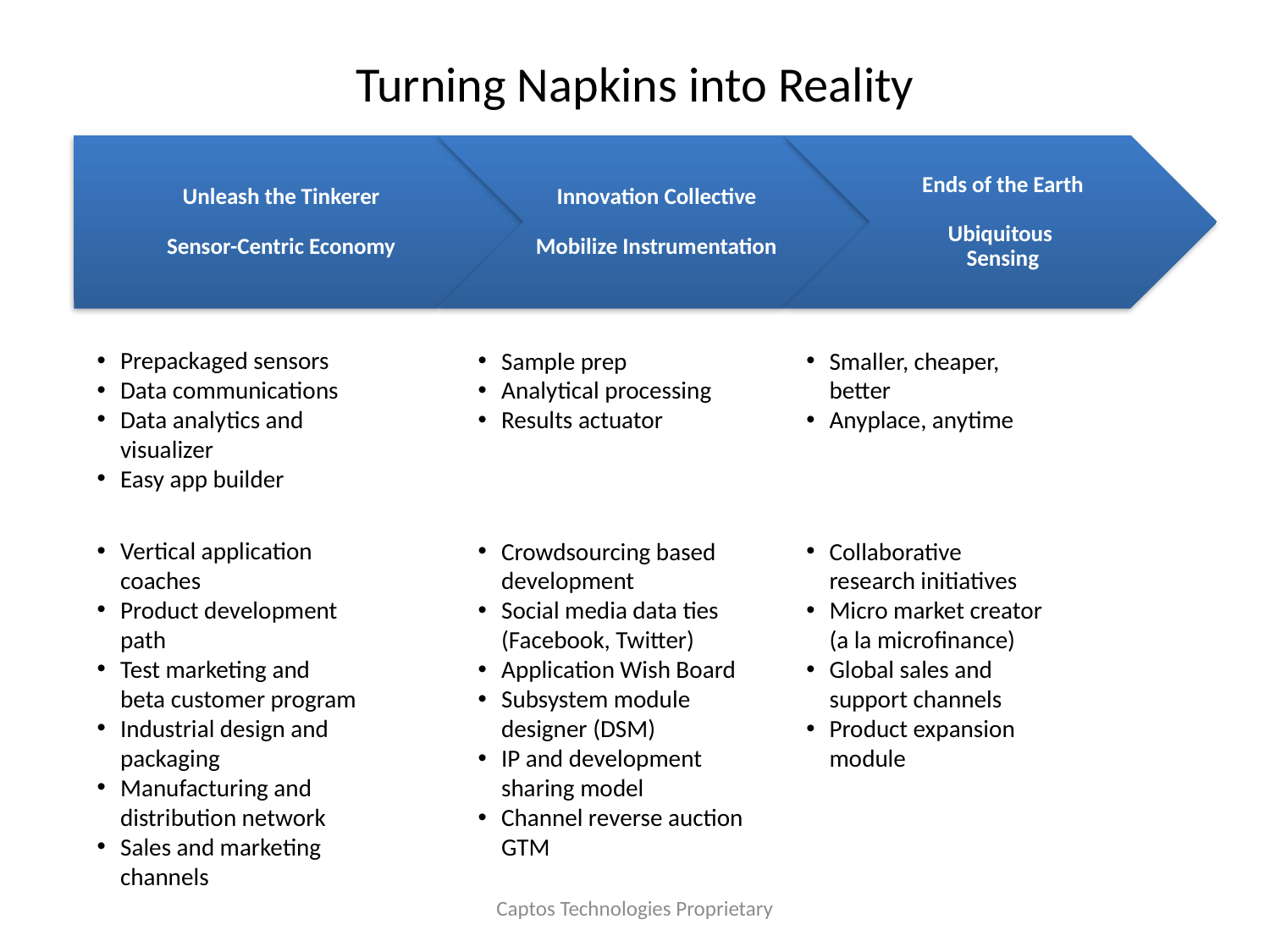

# Turning Napkins into Reality
Unleash the Tinkerer
Sensor-Centric Economy
Innovation Collective
Mobilize Instrumentation
Ends of the Earth
Ubiquitous
Sensing
Prepackaged sensors
Data communications
Data analytics and visualizer
Easy app builder
Sample prep
Analytical processing
Results actuator
Smaller, cheaper, better
Anyplace, anytime
Vertical application coaches
Product development path
Test marketing and beta customer program
Industrial design and packaging
Manufacturing and distribution network
Sales and marketing channels
Crowdsourcing based development
Social media data ties (Facebook, Twitter)
Application Wish Board
Subsystem module designer (DSM)
IP and development sharing model
Channel reverse auction GTM

Collaborative research initiatives
Micro market creator (a la microfinance)
Global sales and support channels
Product expansion module

Captos Technologies Proprietary